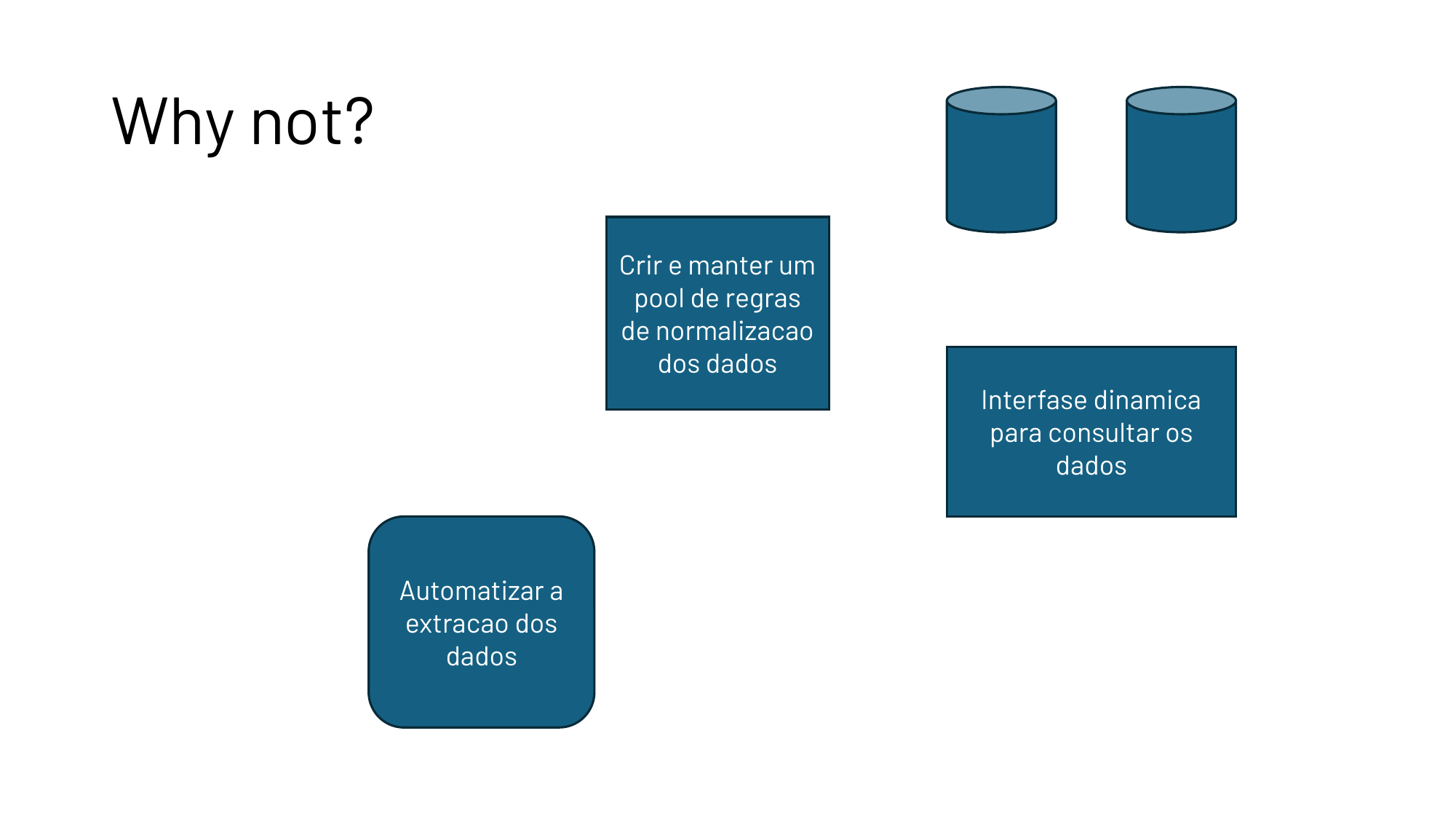

# Why not?

Crir e manter um pool de regras de normalizacao dos dados
Interfase dinamica para consultar os dados
Automatizar a extracao dos dados